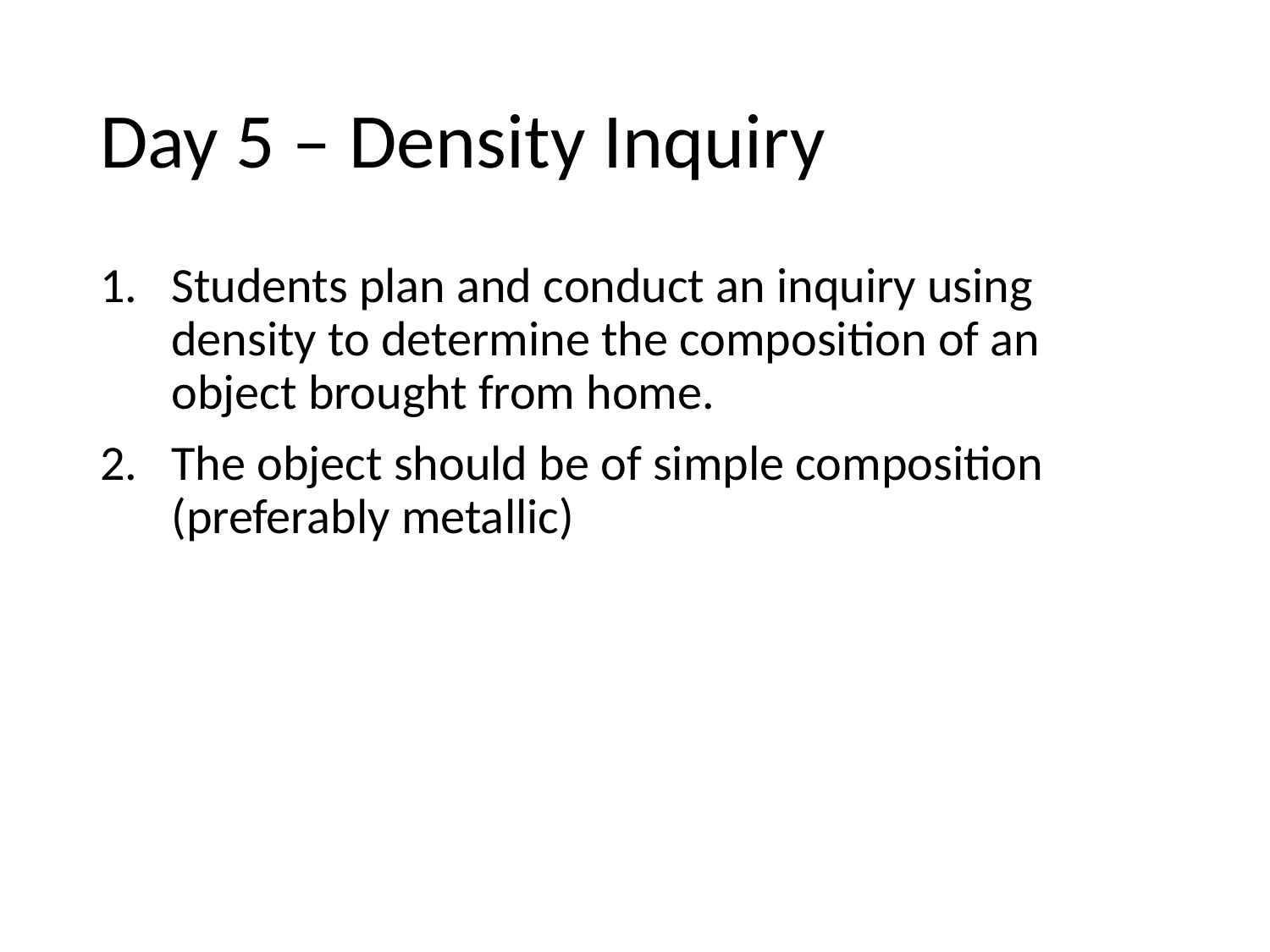

# Day 5 – Density Inquiry
Students plan and conduct an inquiry using density to determine the composition of an object brought from home.
The object should be of simple composition (preferably metallic)